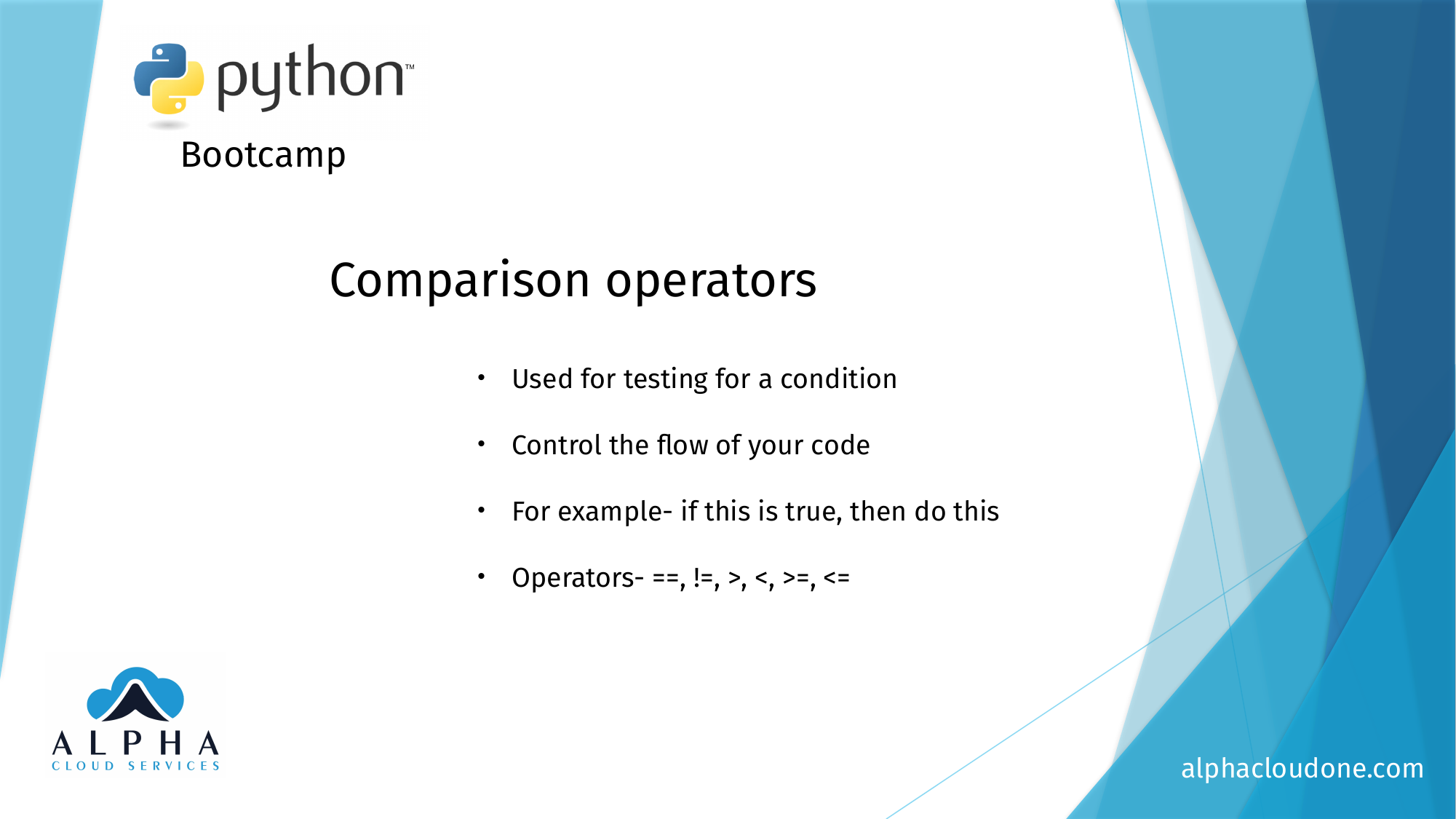

Comparison operators
Used for testing for a condition
Control the flow of your code
For example- if this is true, then do this
Operators- ==, !=, >, <, >=, <=